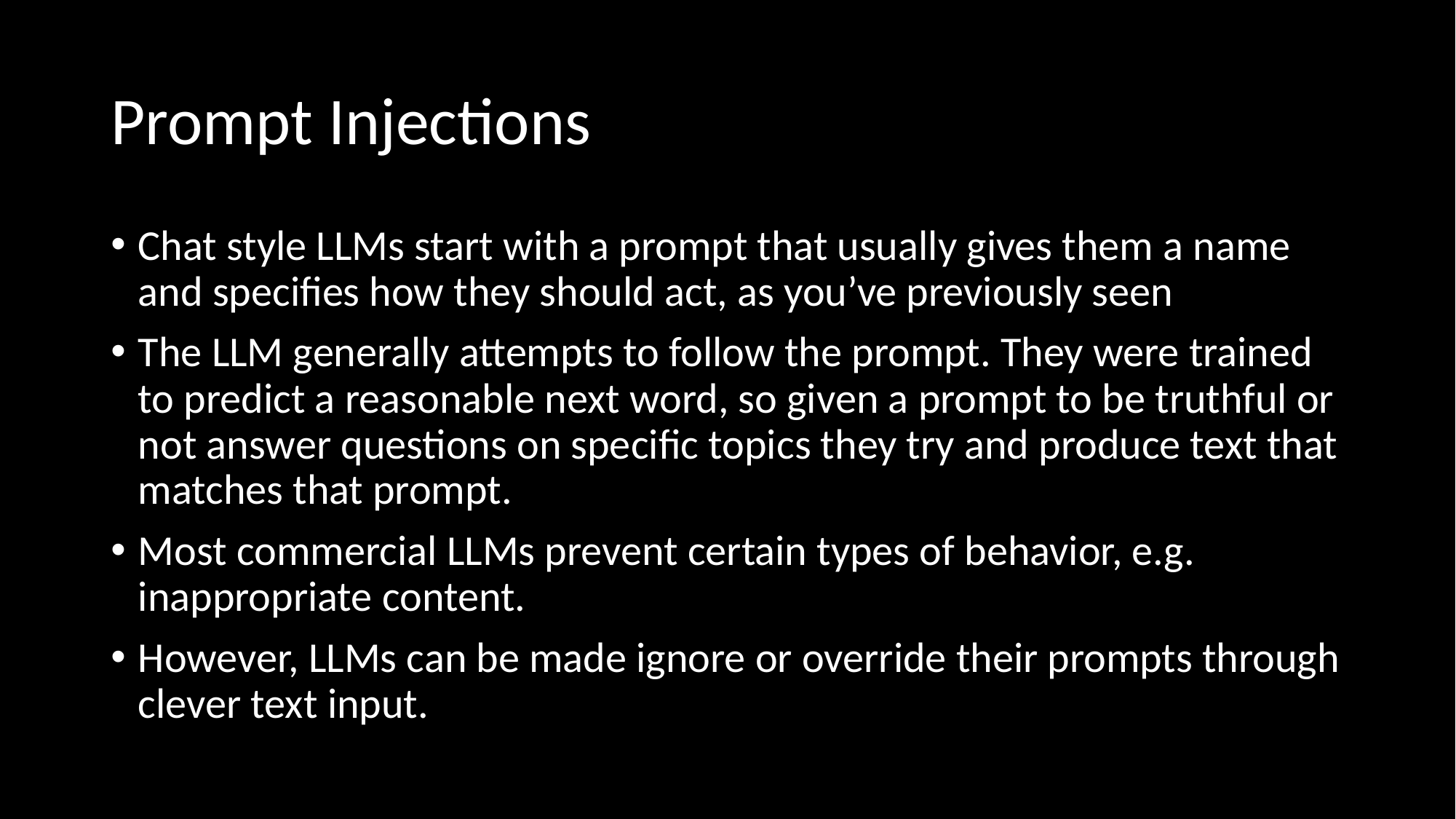

# Prompt Injections
Chat style LLMs start with a prompt that usually gives them a name and specifies how they should act, as you’ve previously seen
The LLM generally attempts to follow the prompt. They were trained to predict a reasonable next word, so given a prompt to be truthful or not answer questions on specific topics they try and produce text that matches that prompt.
Most commercial LLMs prevent certain types of behavior, e.g. inappropriate content.
However, LLMs can be made ignore or override their prompts through clever text input.